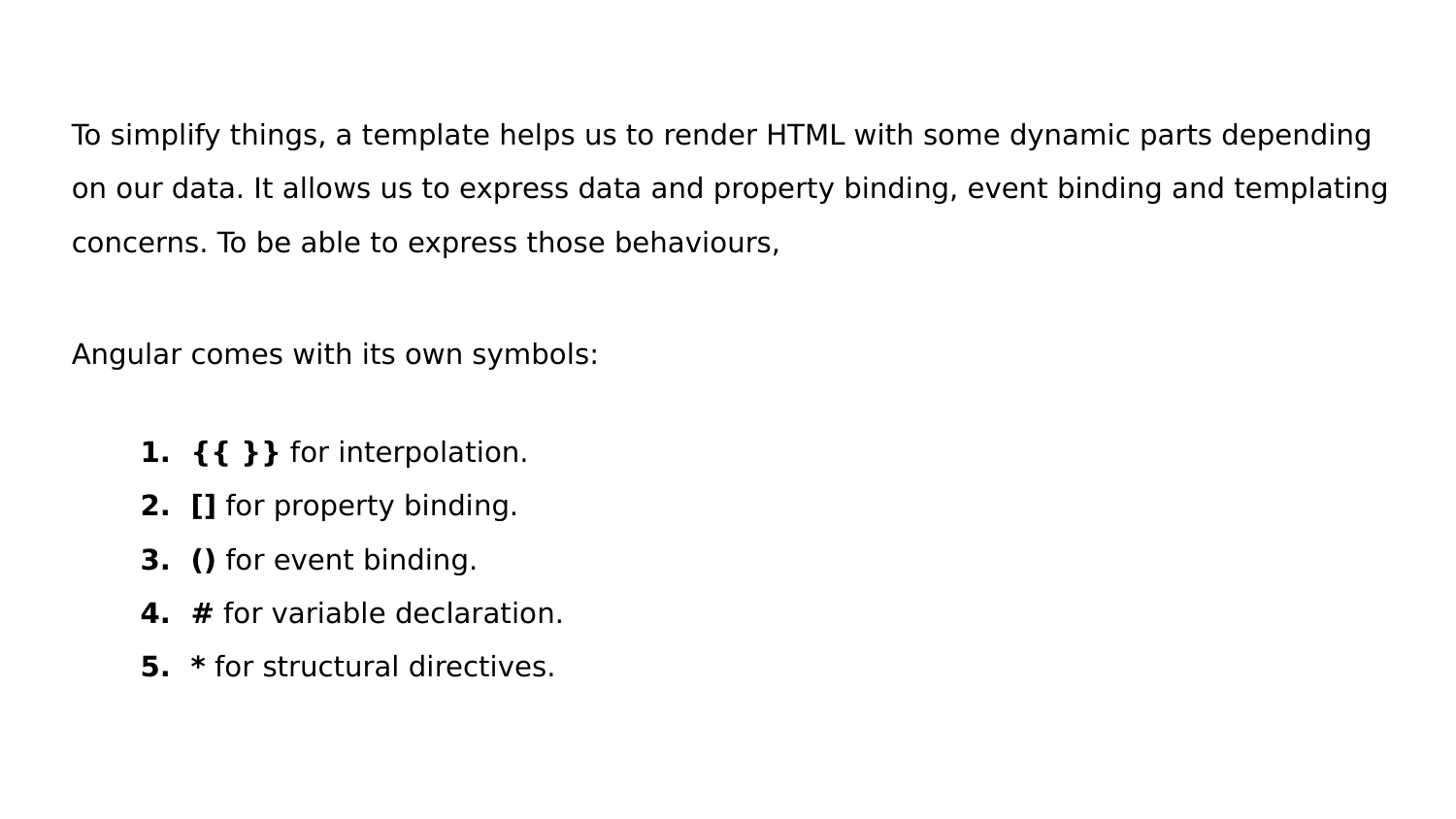

To simplify things, a template helps us to render HTML with some dynamic parts depending on our data. It allows us to express data and property binding, event binding and templating concerns. To be able to express those behaviours,
Angular comes with its own symbols:
{{ }} for interpolation.
[] for property binding.
() for event binding.
# for variable declaration.
* for structural directives.